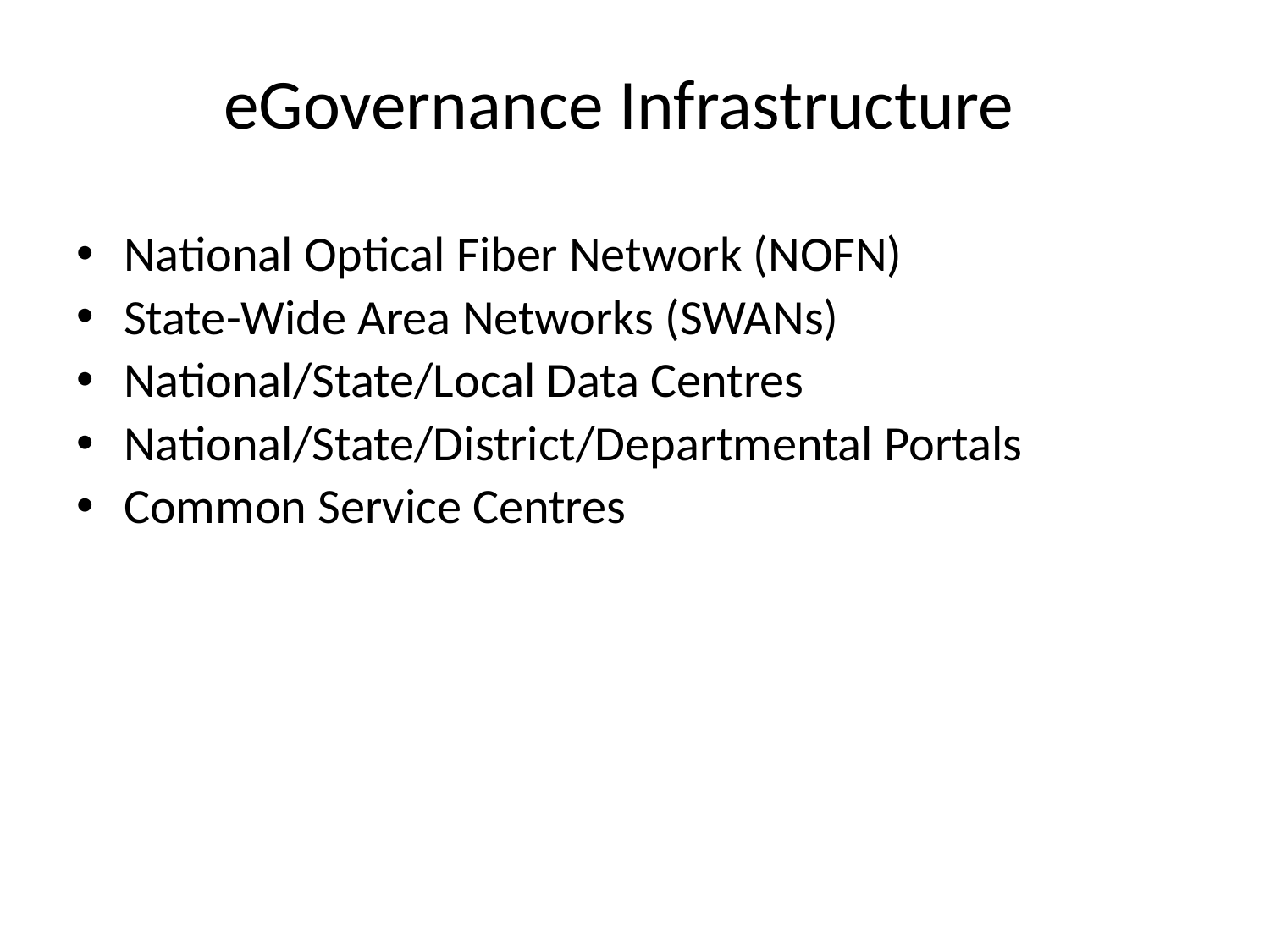

National Optical Fiber Network (NOFN)
State-Wide Area Networks (SWANs)
National/State/Local Data Centres
National/State/District/Departmental Portals
Common Service Centres

# eGovernance Infrastructure